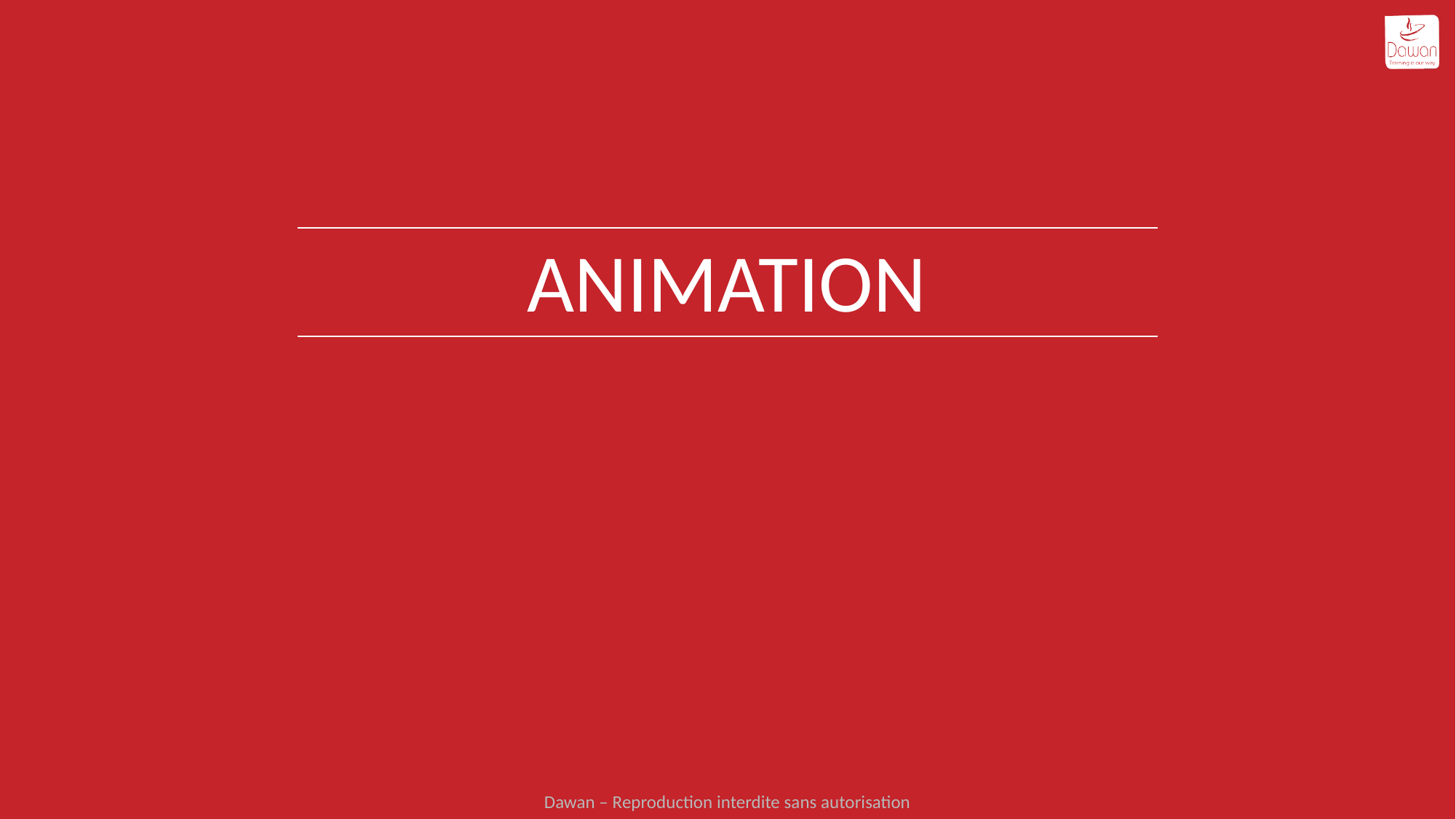

# Animation

Dawan – Reproduction interdite sans autorisation